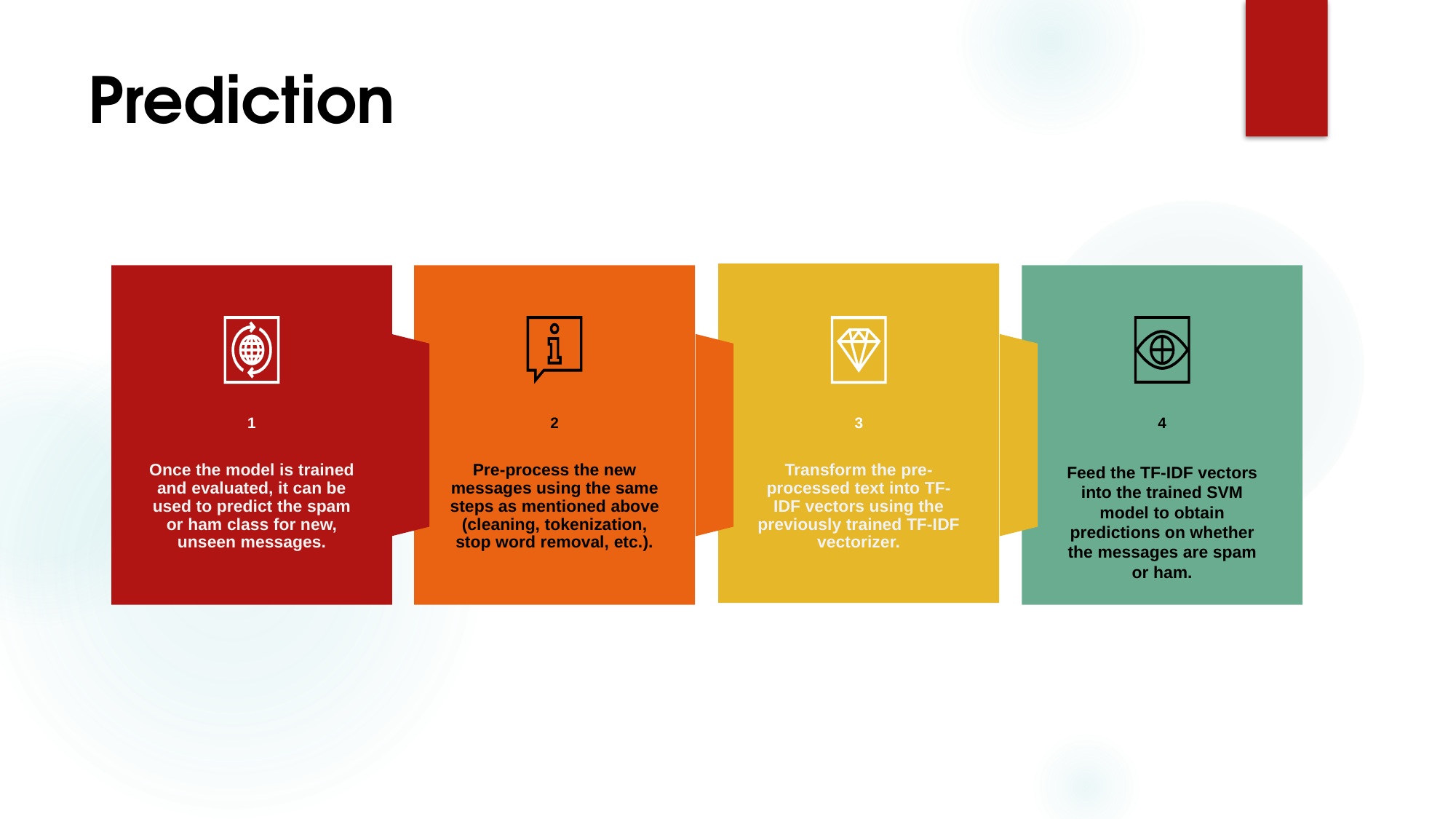

# Prediction

1
2
3
4

Once the model is trained and evaluated, it can be used to predict the spam or ham class for new, unseen messages.
Pre-process the new messages using the same steps as mentioned above (cleaning, tokenization, stop word removal, etc.).
Transform the pre-processed text into TF-IDF vectors using the previously trained TF-IDF vectorizer.
Feed the TF-IDF vectors into the trained SVM model to obtain predictions on whether the messages are spam or ham.